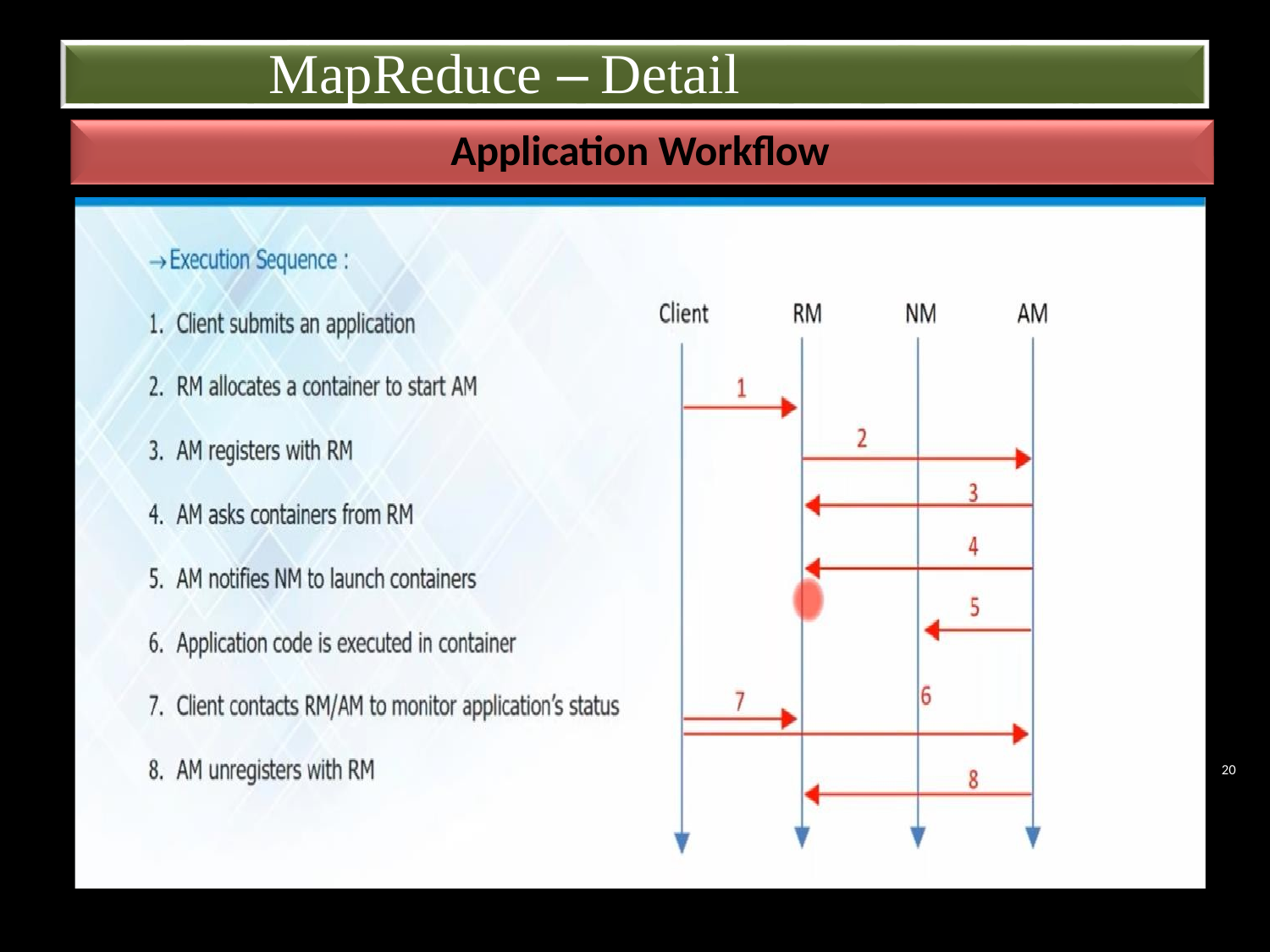

MapReduce – Detail Discussion

Application Workflow

20